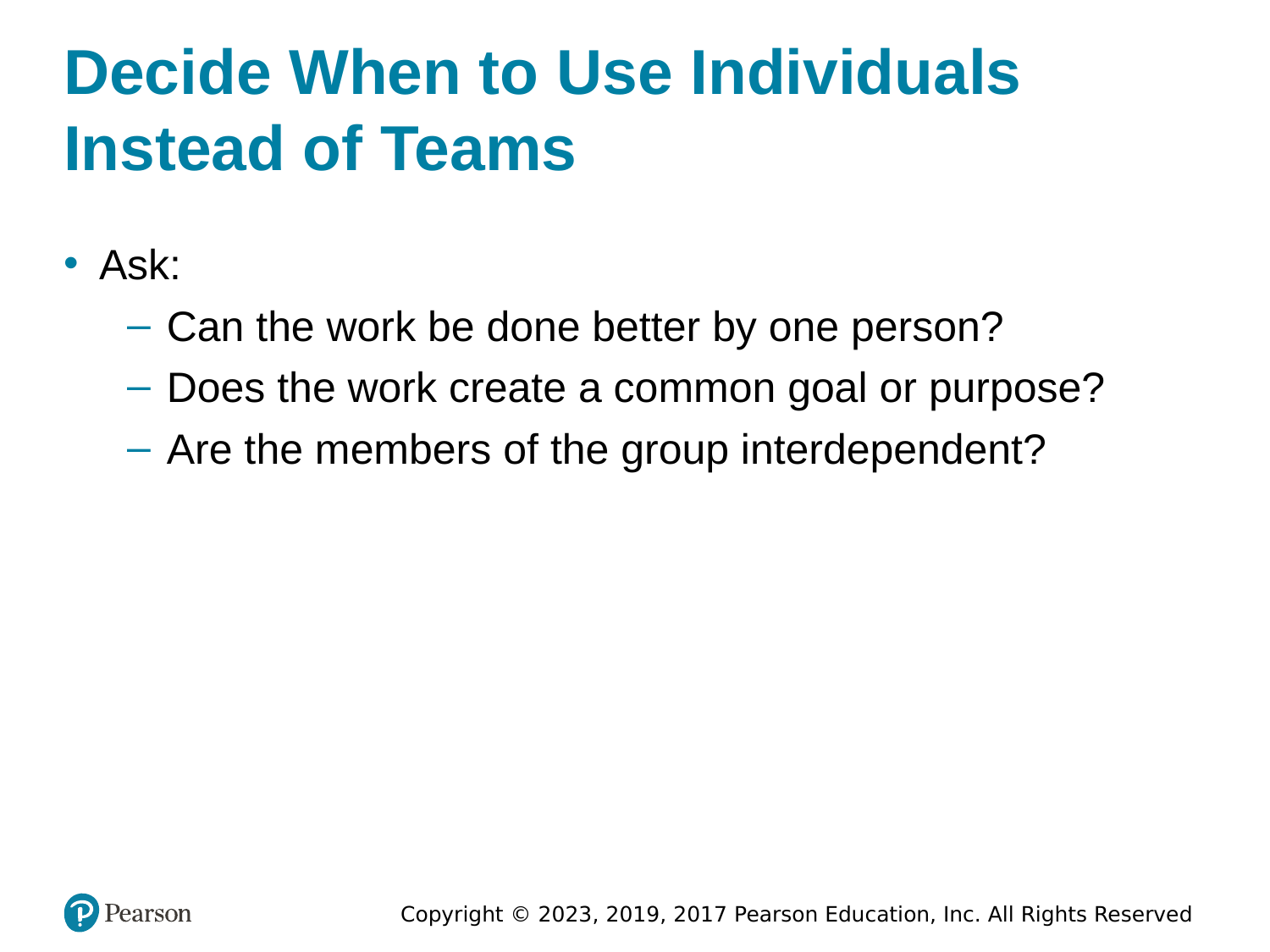

# Decide When to Use Individuals Instead of Teams
Ask:
Can the work be done better by one person?
Does the work create a common goal or purpose?
Are the members of the group interdependent?